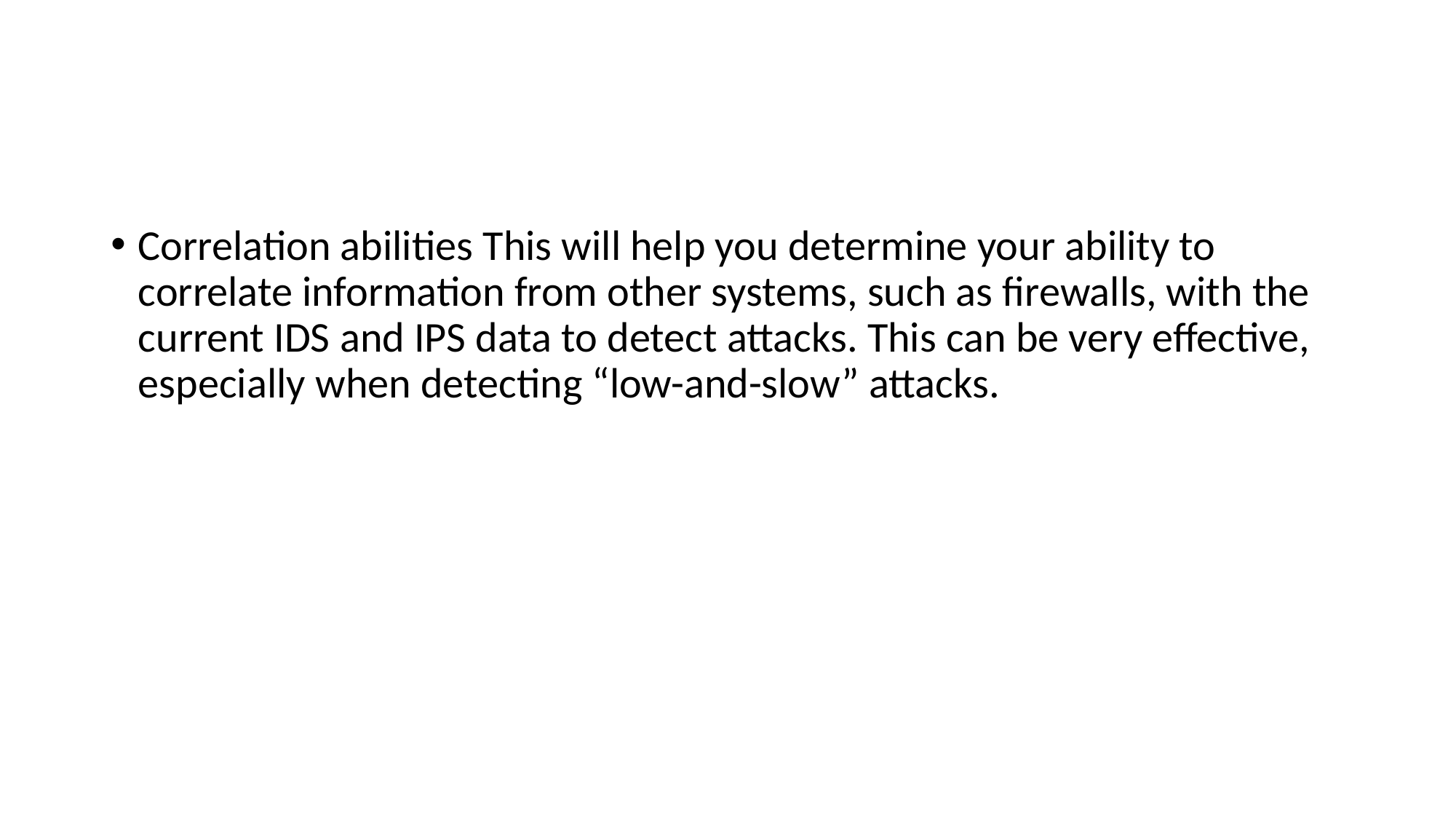

#
Correlation abilities This will help you determine your ability to correlate information from other systems, such as firewalls, with the current IDS and IPS data to detect attacks. This can be very effective, especially when detecting “low-and-slow” attacks.